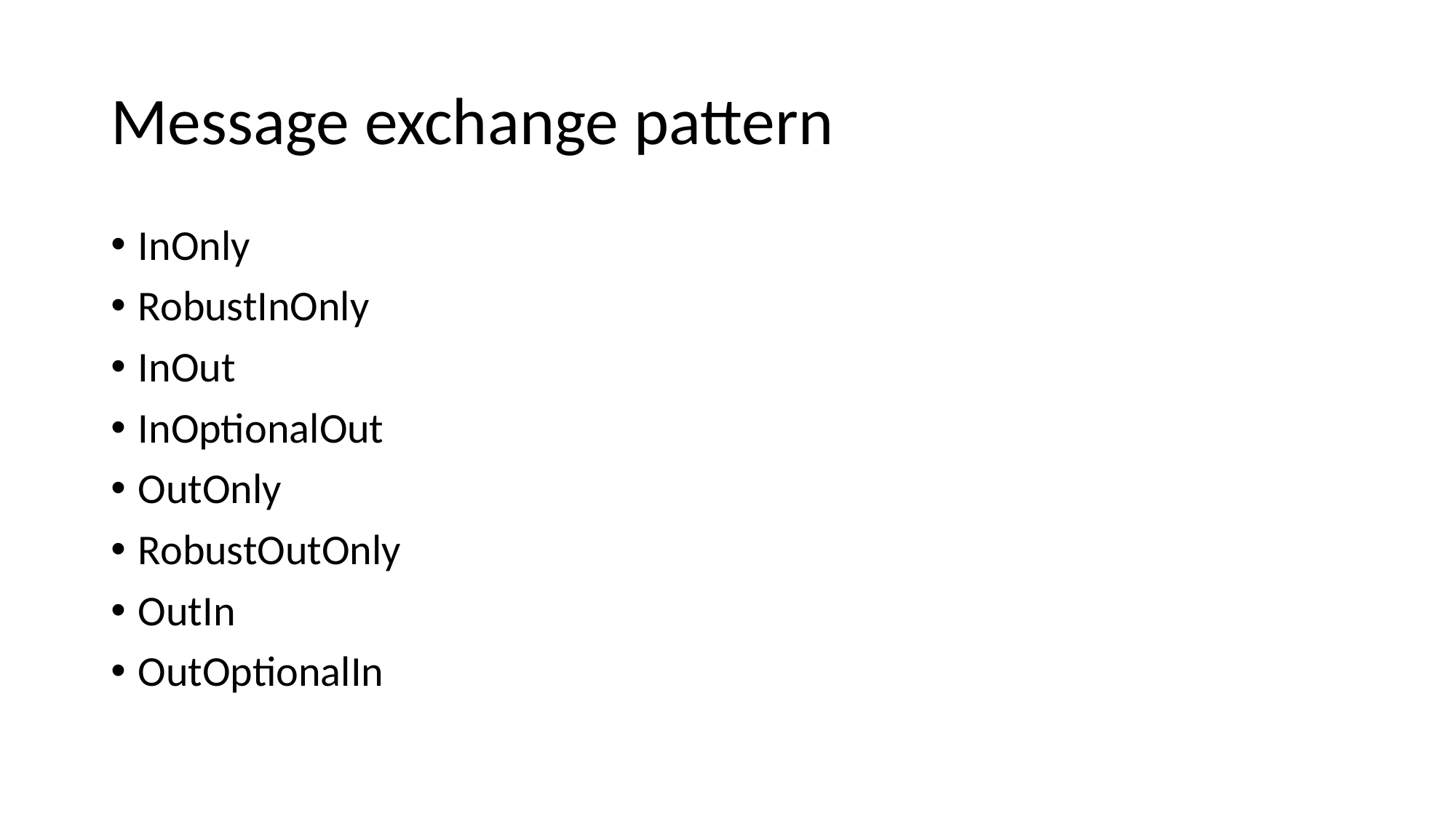

# Message exchange pattern
InOnly
RobustInOnly
InOut
InOptionalOut
OutOnly
RobustOutOnly
OutIn
OutOptionalIn